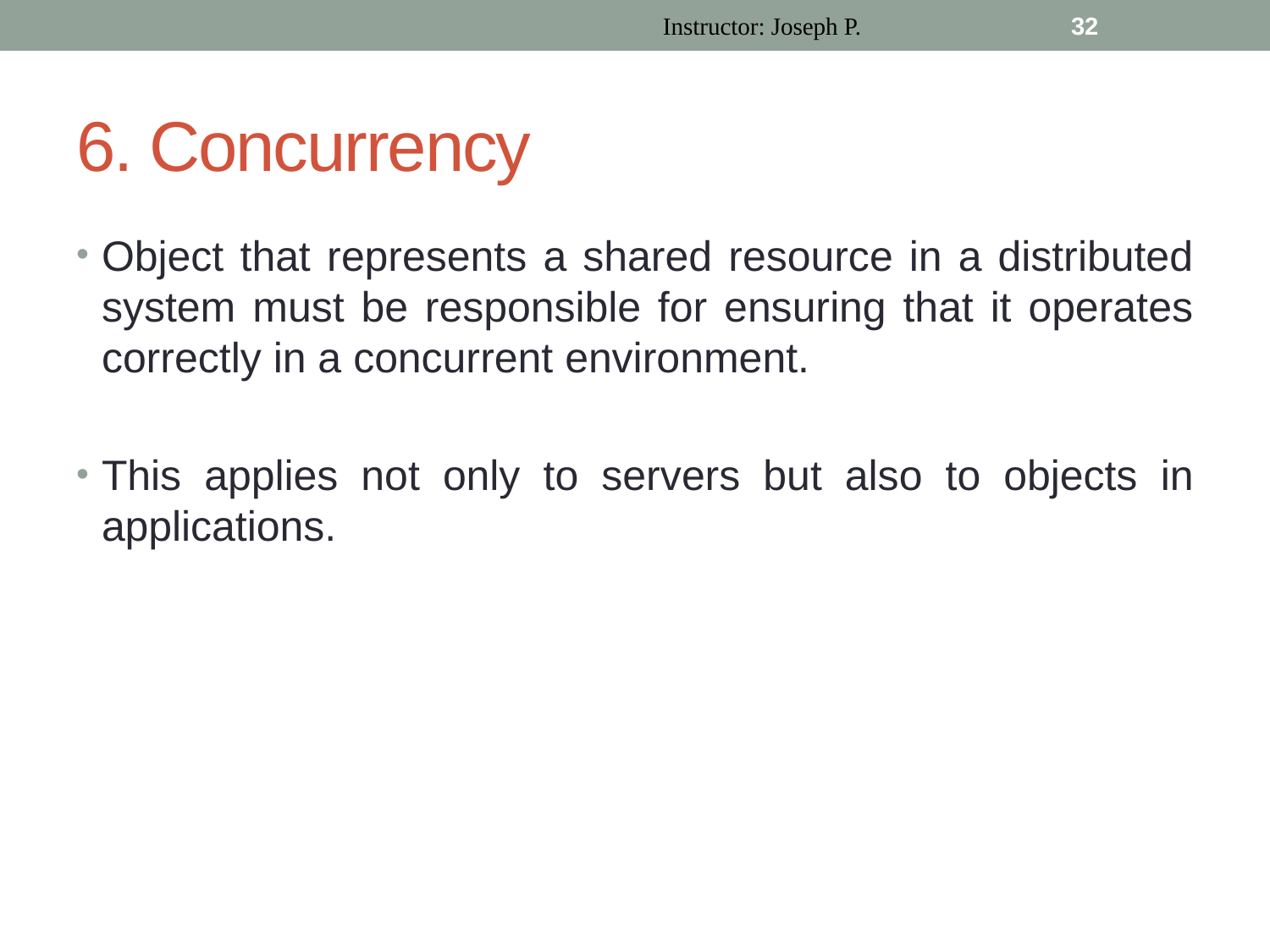

Instructor: Joseph P.
32
# 6. Concurrency
Object that represents a shared resource in a distributed system must be responsible for ensuring that it operates correctly in a concurrent environment.

This applies not only to servers but also to objects in applications.